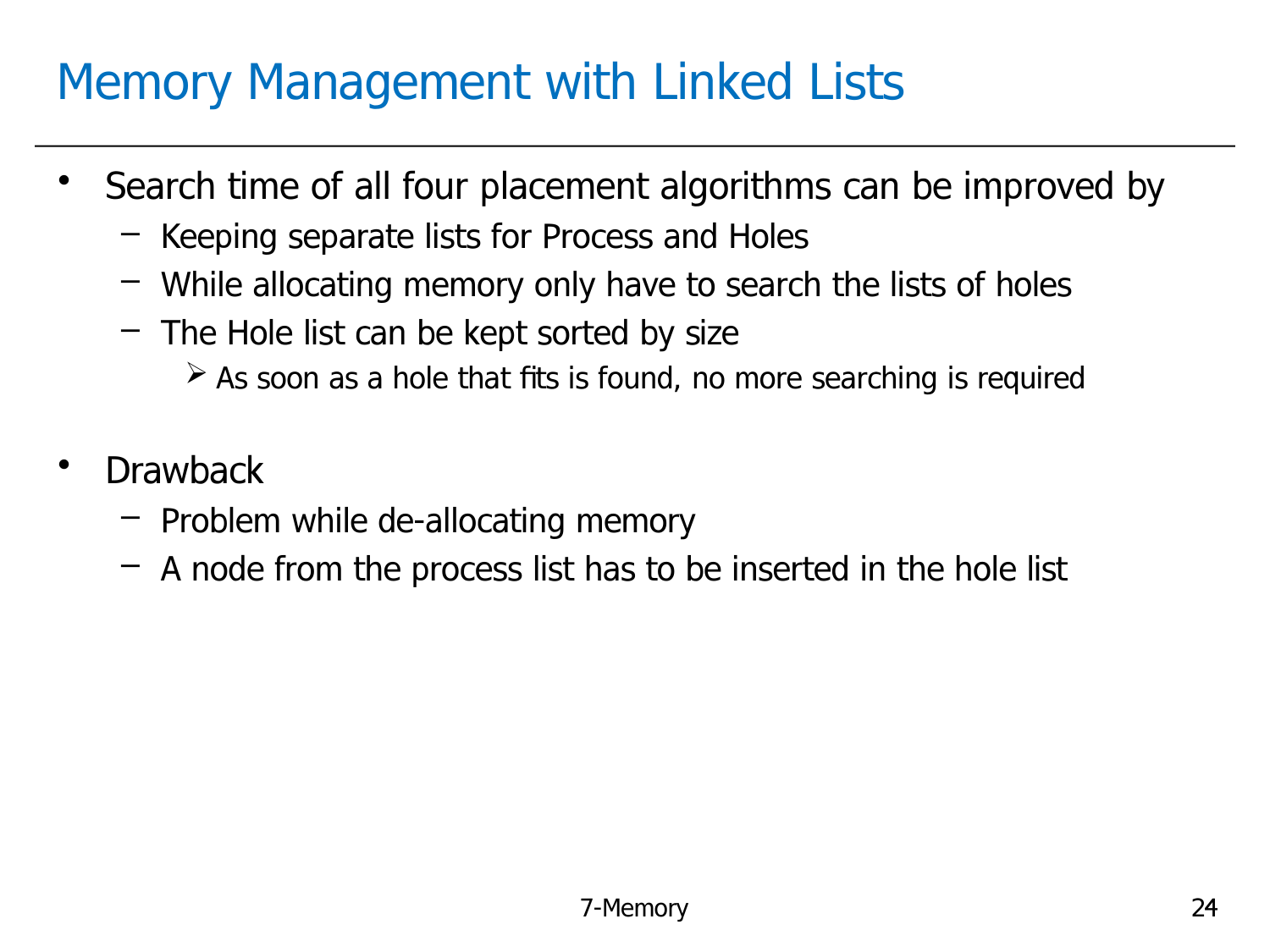

# Memory Management with Linked Lists
Search time of all four placement algorithms can be improved by
Keeping separate lists for Process and Holes
While allocating memory only have to search the lists of holes
The Hole list can be kept sorted by size
As soon as a hole that fits is found, no more searching is required

Drawback
Problem while de-allocating memory
A node from the process list has to be inserted in the hole list
7-Memory
24